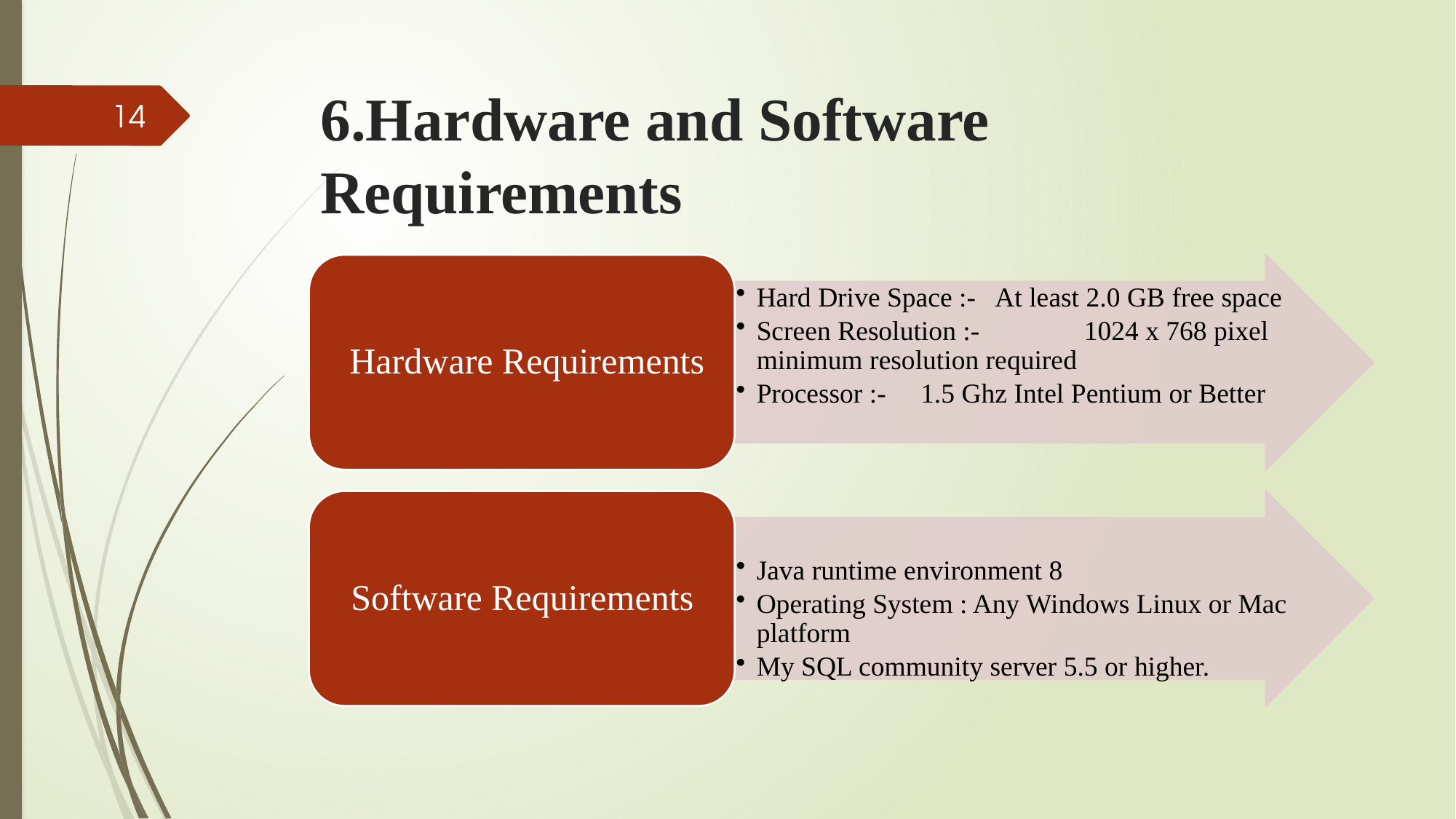

# 6.Hardware and Software Requirements
14
Hard Drive Space :-   At least 2.0 GB free space
Screen Resolution :-	1024 x 768 pixel minimum resolution required
Processor :-     1.5 Ghz Intel Pentium or Better
Hardware Requirements

Java runtime environment 8
Operating System : Any Windows Linux or Mac platform
My SQL community server 5.5 or higher.

Software Requirements